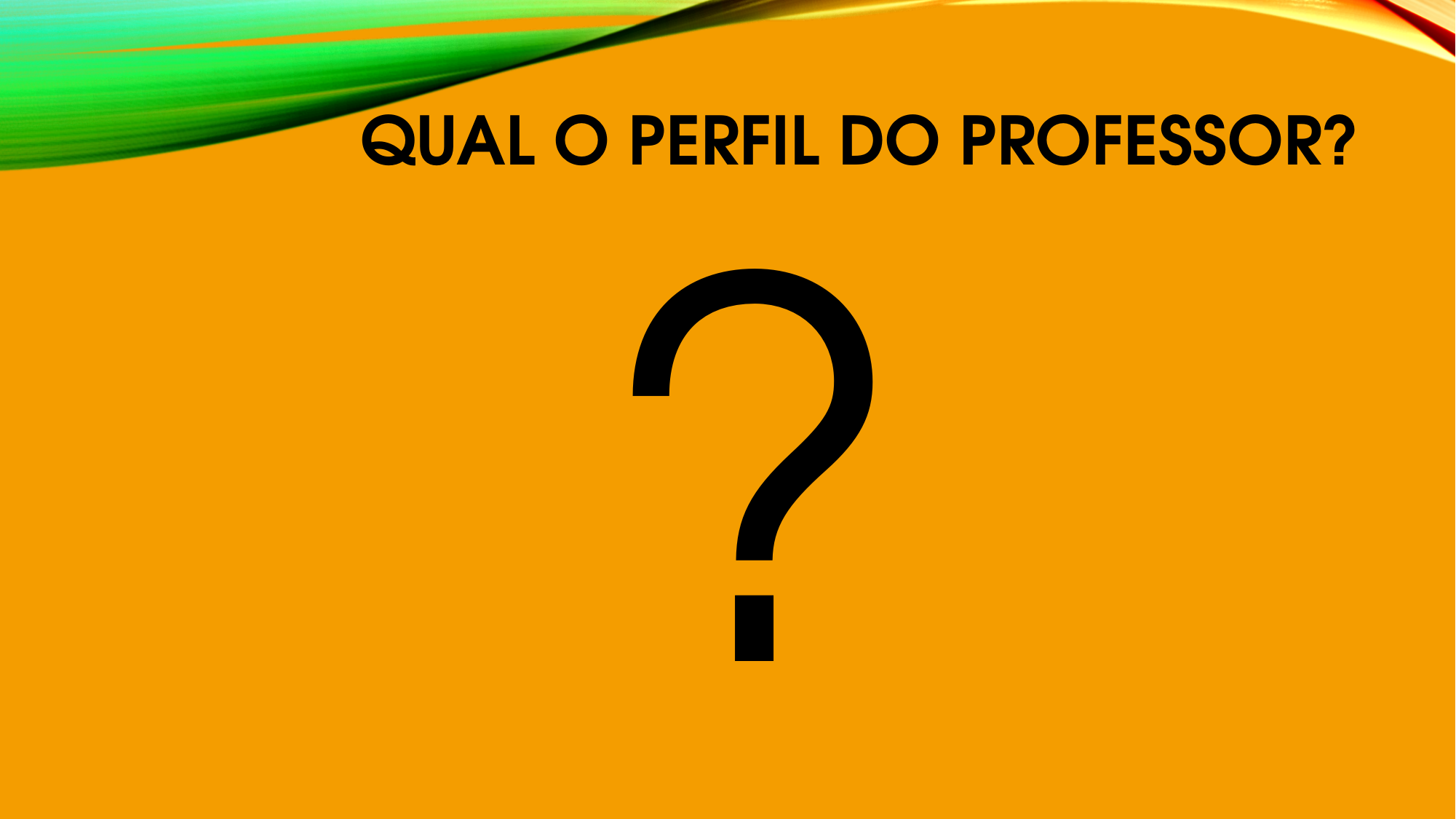

# QUAL O PERFIL DO PROFESSOR?
?